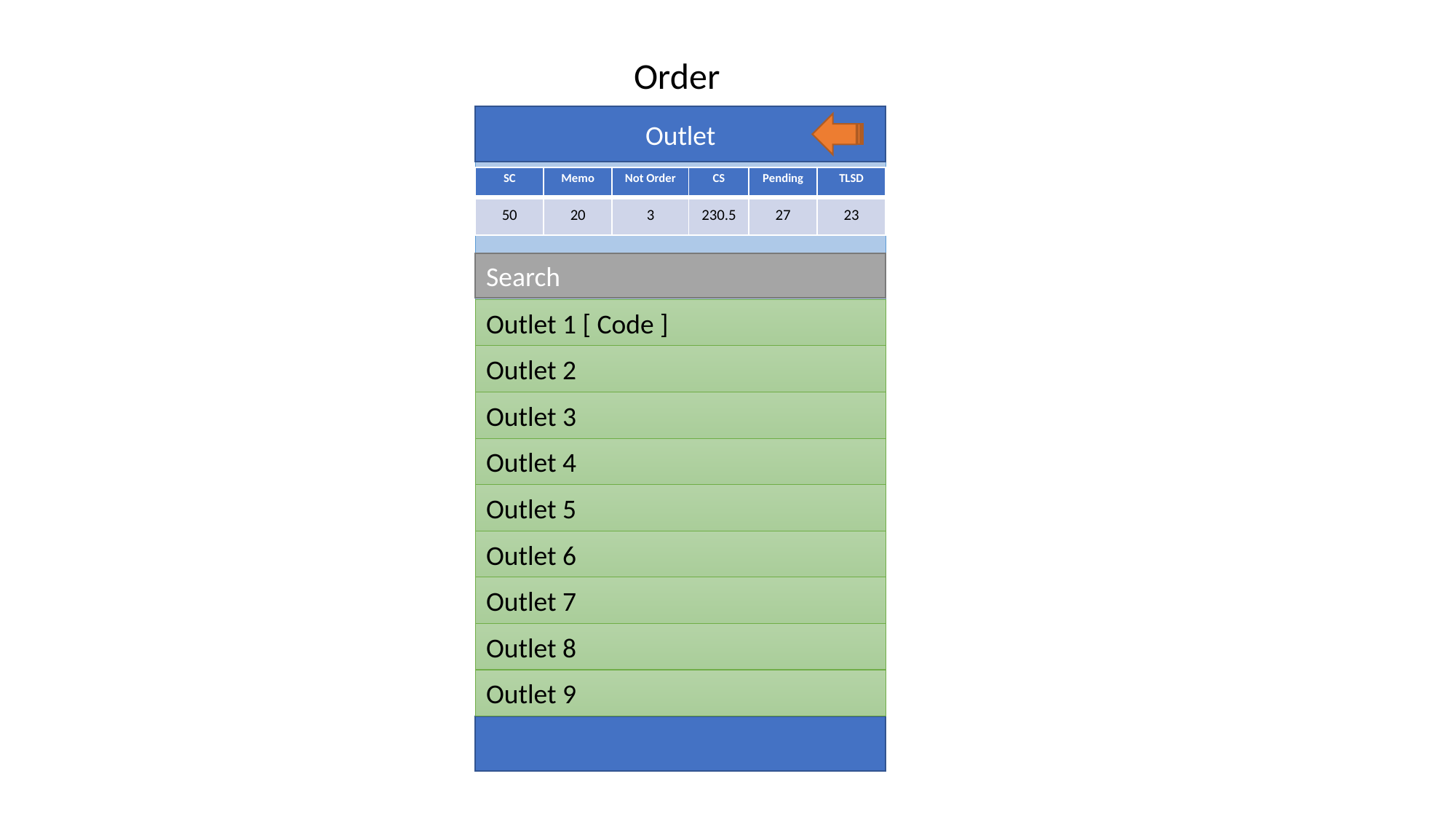

Order

Outlet

| SC | Memo | Not Order | CS | Pending | TLSD |
| --- | --- | --- | --- | --- | --- |
| 50 | 20 | 3 | 230.5 | 27 | 23 |

Search
Outlet 1 [ Code ]
Outlet 2
Outlet 3
Outlet 4
Outlet 5
Outlet 6
Outlet 7
Outlet 8
Outlet 9